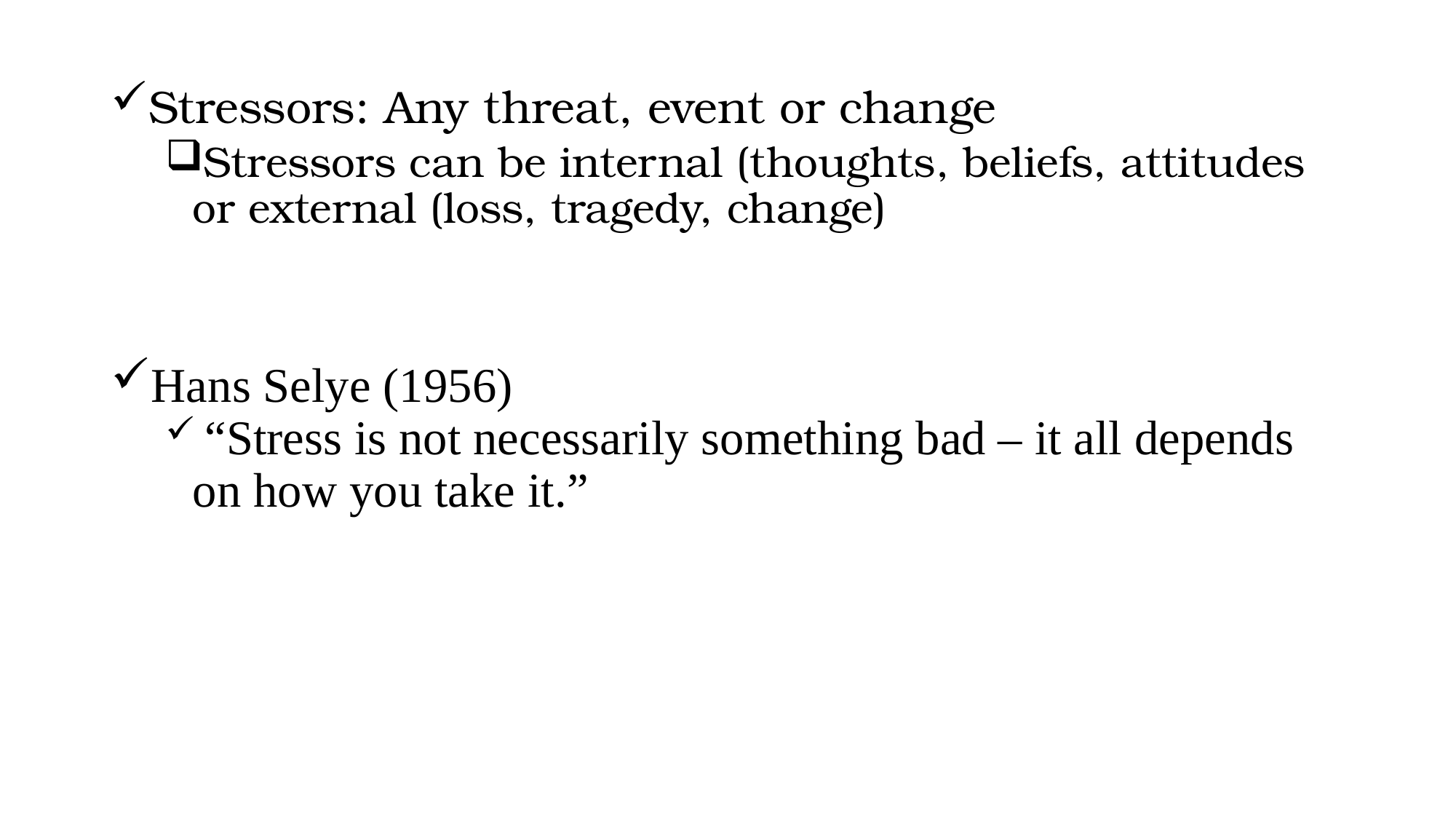

Stressors: Any threat, event or change
Stressors can be internal (thoughts, beliefs, attitudes or external (loss, tragedy, change)

Hans Selye (1956)
 “Stress is not necessarily something bad – it all depends on how you take it.”